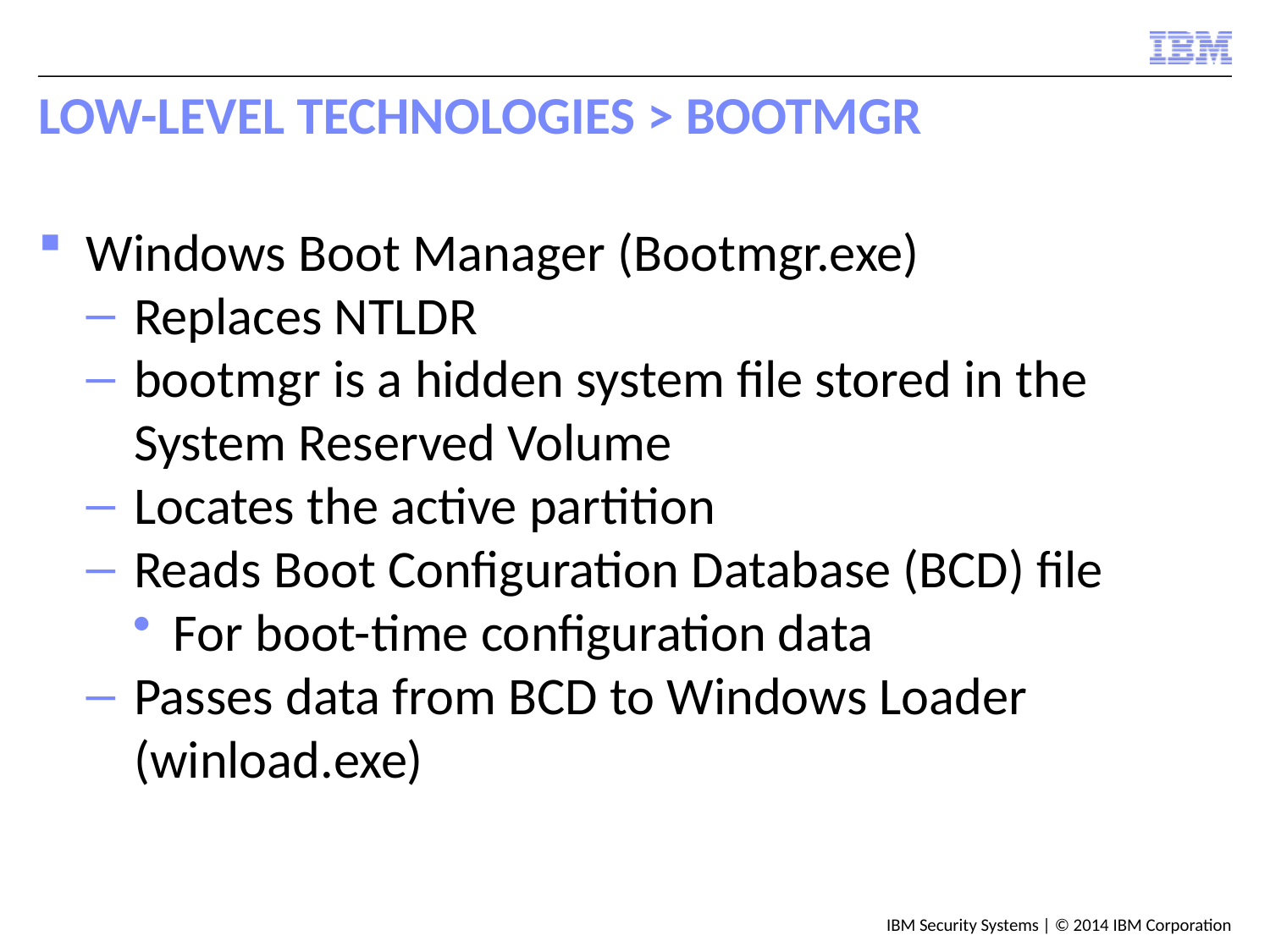

# Low-Level Technologies > Bootmgr
Windows Boot Manager (Bootmgr.exe)
Replaces NTLDR
bootmgr is a hidden system file stored in the System Reserved Volume
Locates the active partition
Reads Boot Configuration Database (BCD) file
For boot-time configuration data
Passes data from BCD to Windows Loader (winload.exe)